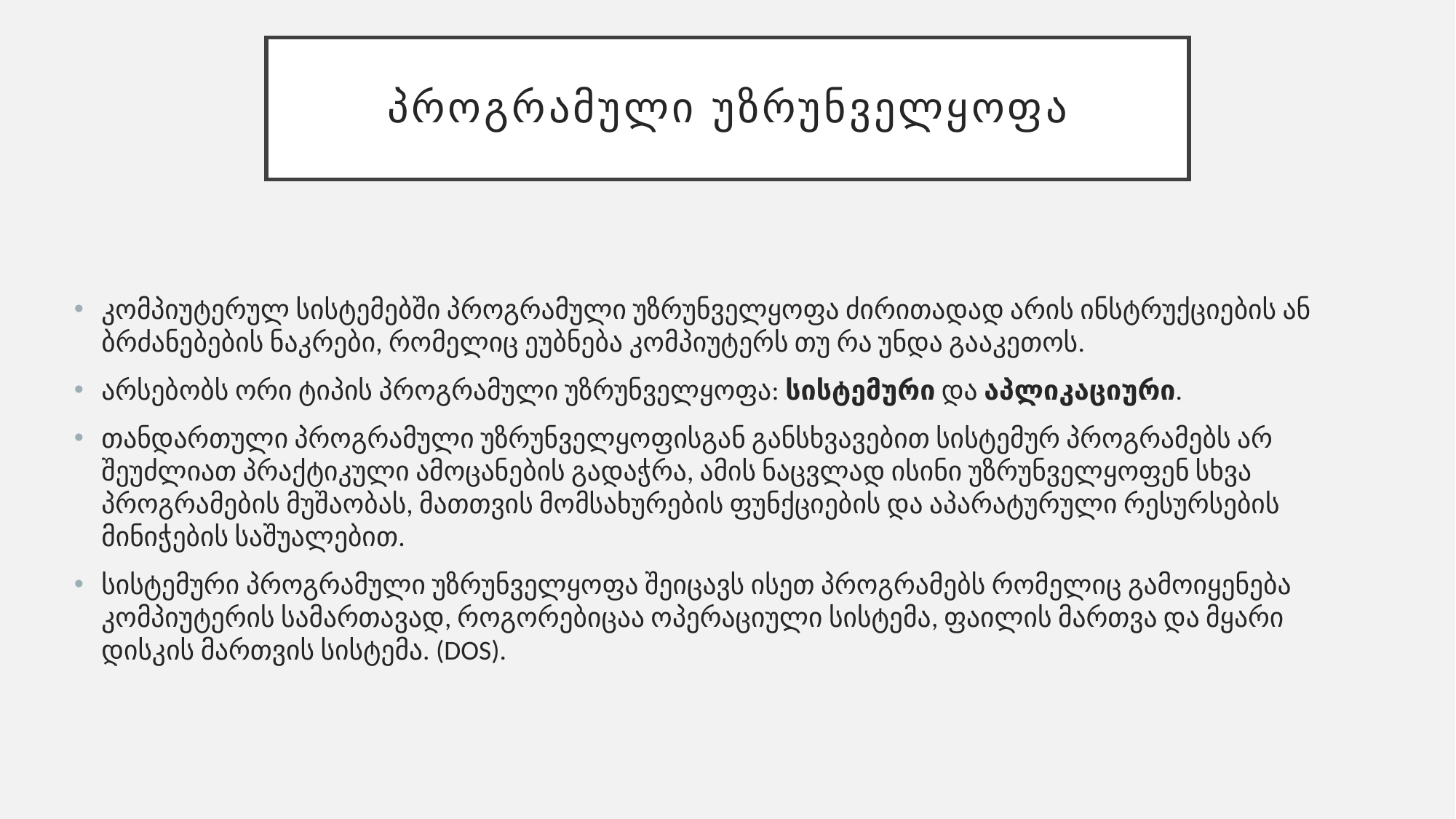

# პროგრამული უზრუნველყოფა
კომპიუტერულ სისტემებში პროგრამული უზრუნველყოფა ძირითადად არის ინსტრუქციების ან ბრძანებების ნაკრები, რომელიც ეუბნება კომპიუტერს თუ რა უნდა გააკეთოს.
არსებობს ორი ტიპის პროგრამული უზრუნველყოფა: სისტემური და აპლიკაციური.
თანდართული პროგრამული უზრუნველყოფისგან განსხვავებით სისტემურ პროგრამებს არ შეუძლიათ პრაქტიკული ამოცანების გადაჭრა, ამის ნაცვლად ისინი უზრუნველყოფენ სხვა პროგრამების მუშაობას, მათთვის მომსახურების ფუნქციების და აპარატურული რესურსების მინიჭების საშუალებით.
სისტემური პროგრამული უზრუნველყოფა შეიცავს ისეთ პროგრამებს რომელიც გამოიყენება კომპიუტერის სამართავად, როგორებიცაა ოპერაციული სისტემა, ფაილის მართვა და მყარი დისკის მართვის სისტემა. (DOS).